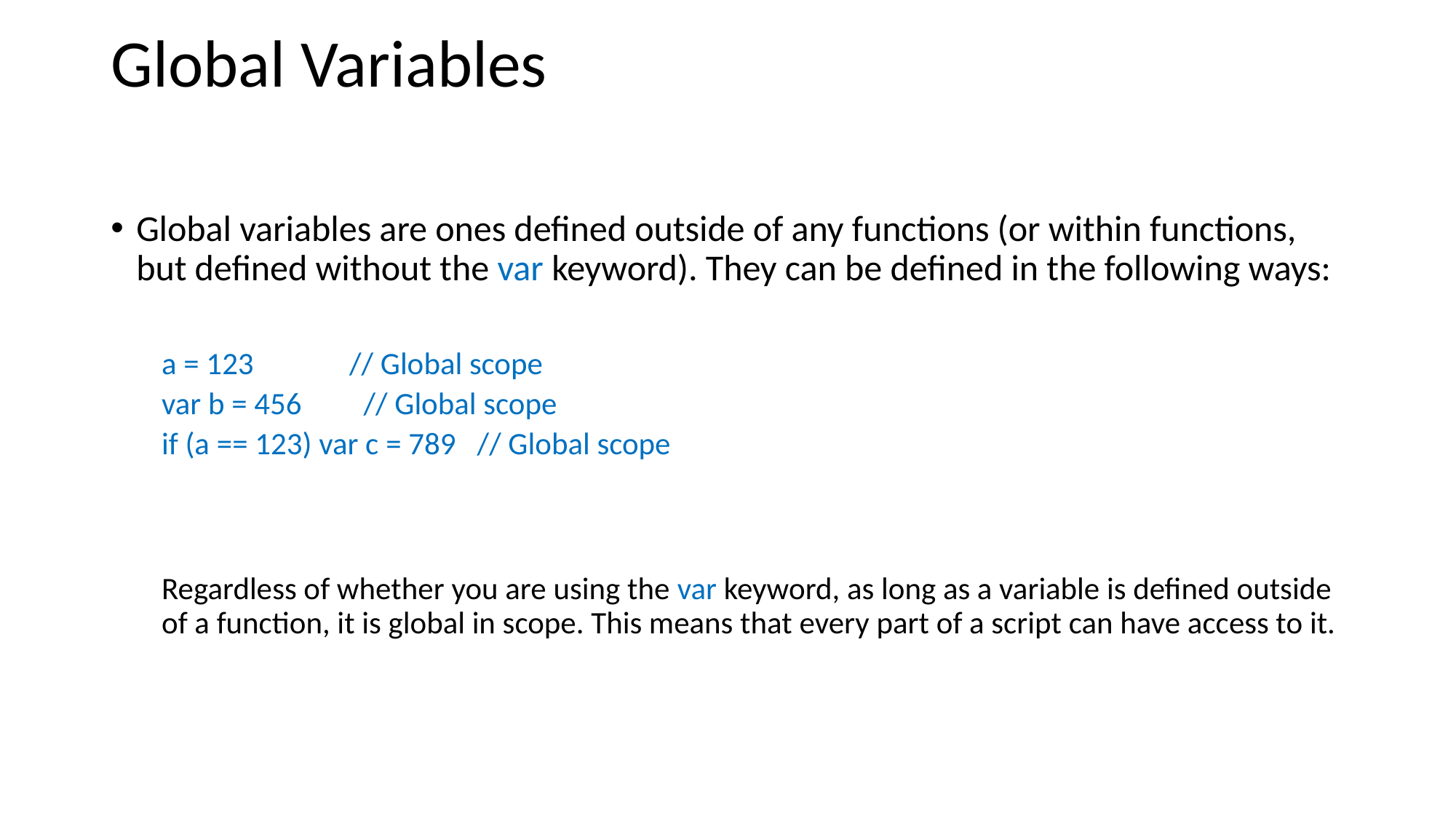

# Global Variables
Global variables are ones defined outside of any functions (or within functions, but defined without the var keyword). They can be defined in the following ways:

a = 123 	// Global scope
var b = 456 	  // Global scope
if (a == 123) var c = 789   // Global scope

Regardless of whether you are using the var keyword, as long as a variable is defined outside of a function, it is global in scope. This means that every part of a script can have access to it.